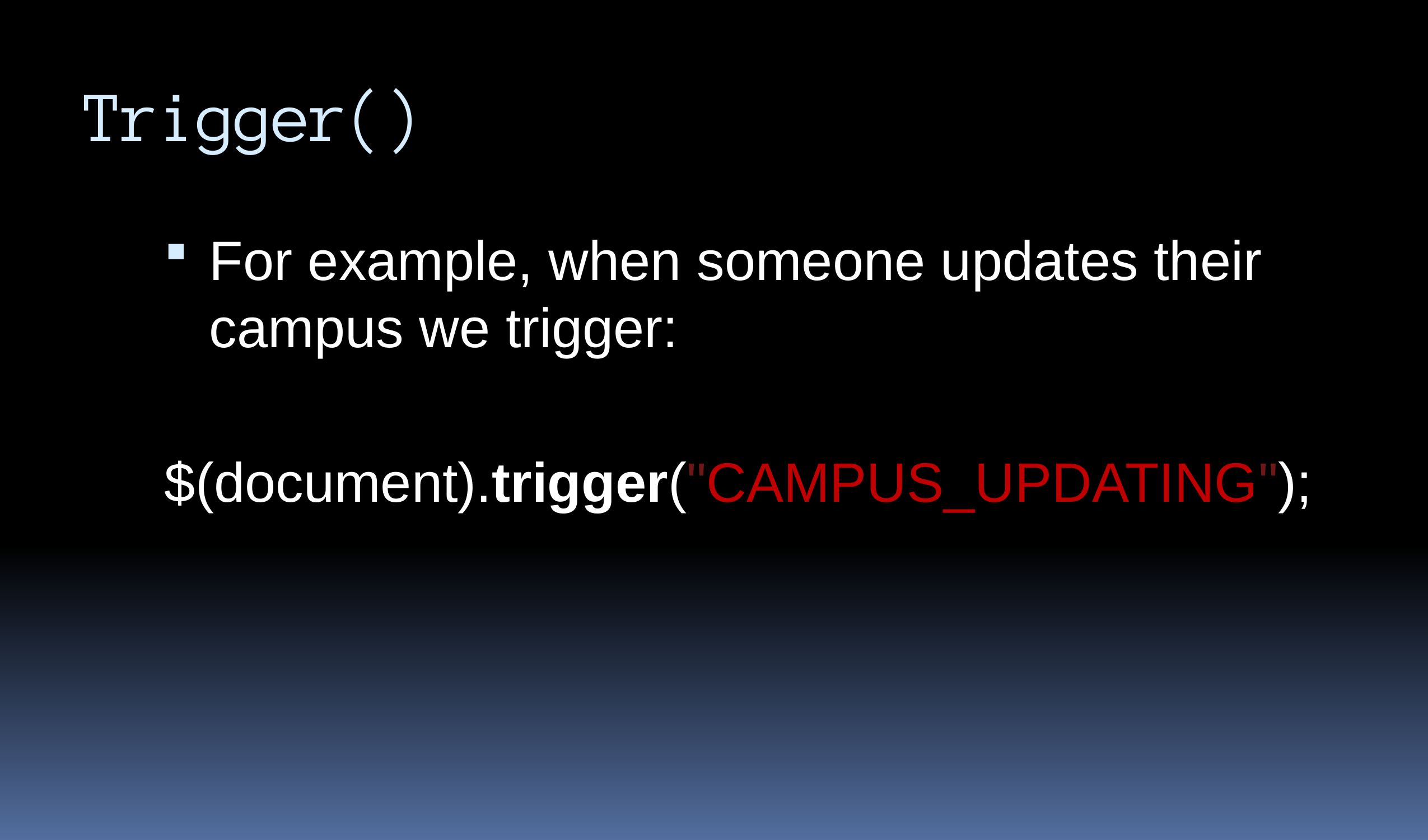

# Trigger()
For example, when someone updates their campus we trigger:

$(document).trigger("CAMPUS_UPDATING");